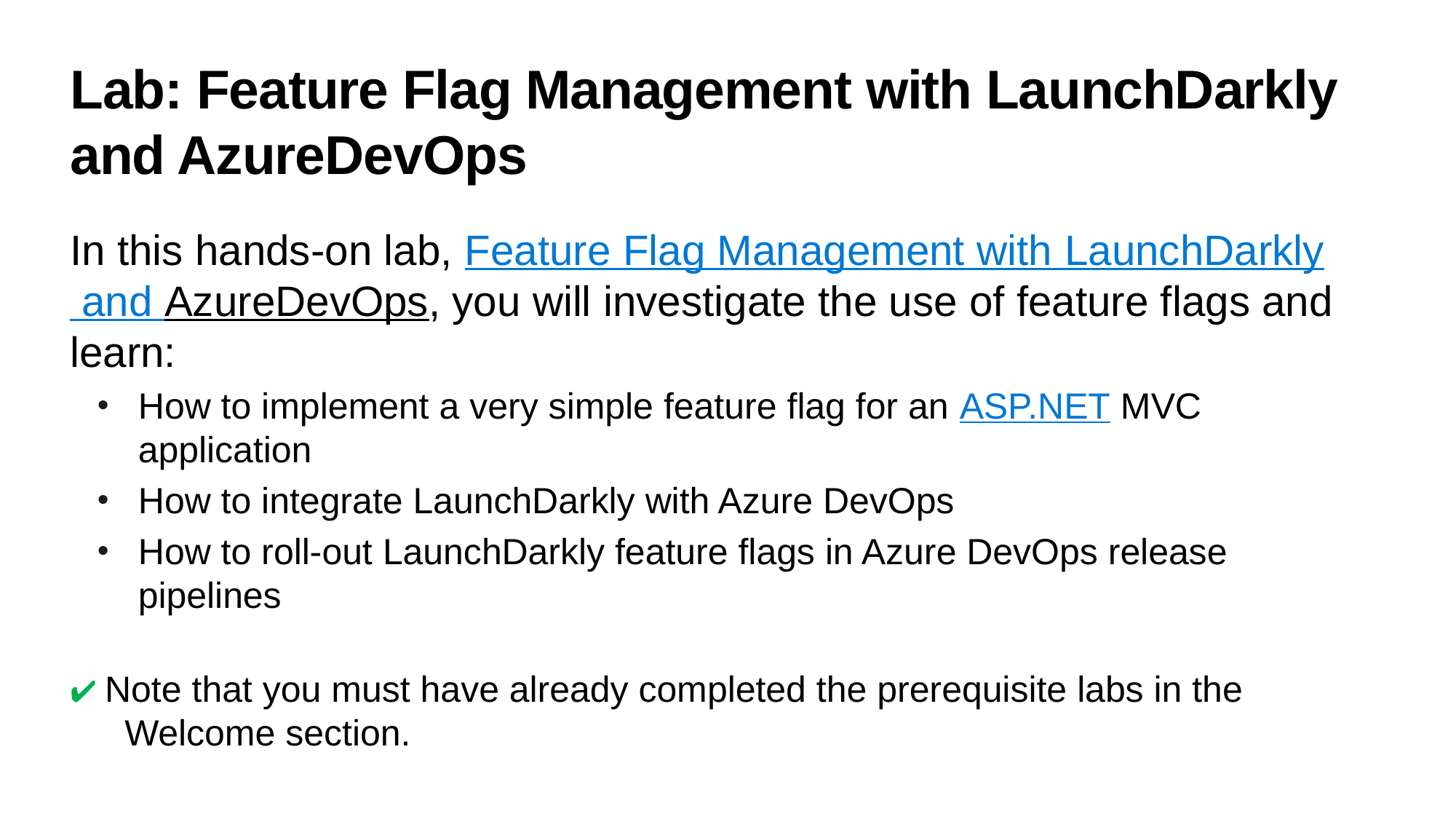

# Lab: Feature Flag Management with LaunchDarkly and AzureDevOps
In this hands-on lab, Feature Flag Management with LaunchDarkly and AzureDevOps, you will investigate the use of feature flags and learn:
How to implement a very simple feature flag for an ASP.NET MVC application
How to integrate LaunchDarkly with Azure DevOps
How to roll-out LaunchDarkly feature flags in Azure DevOps release pipelines

✔️ Note that you must have already completed the prerequisite labs in the Welcome section.